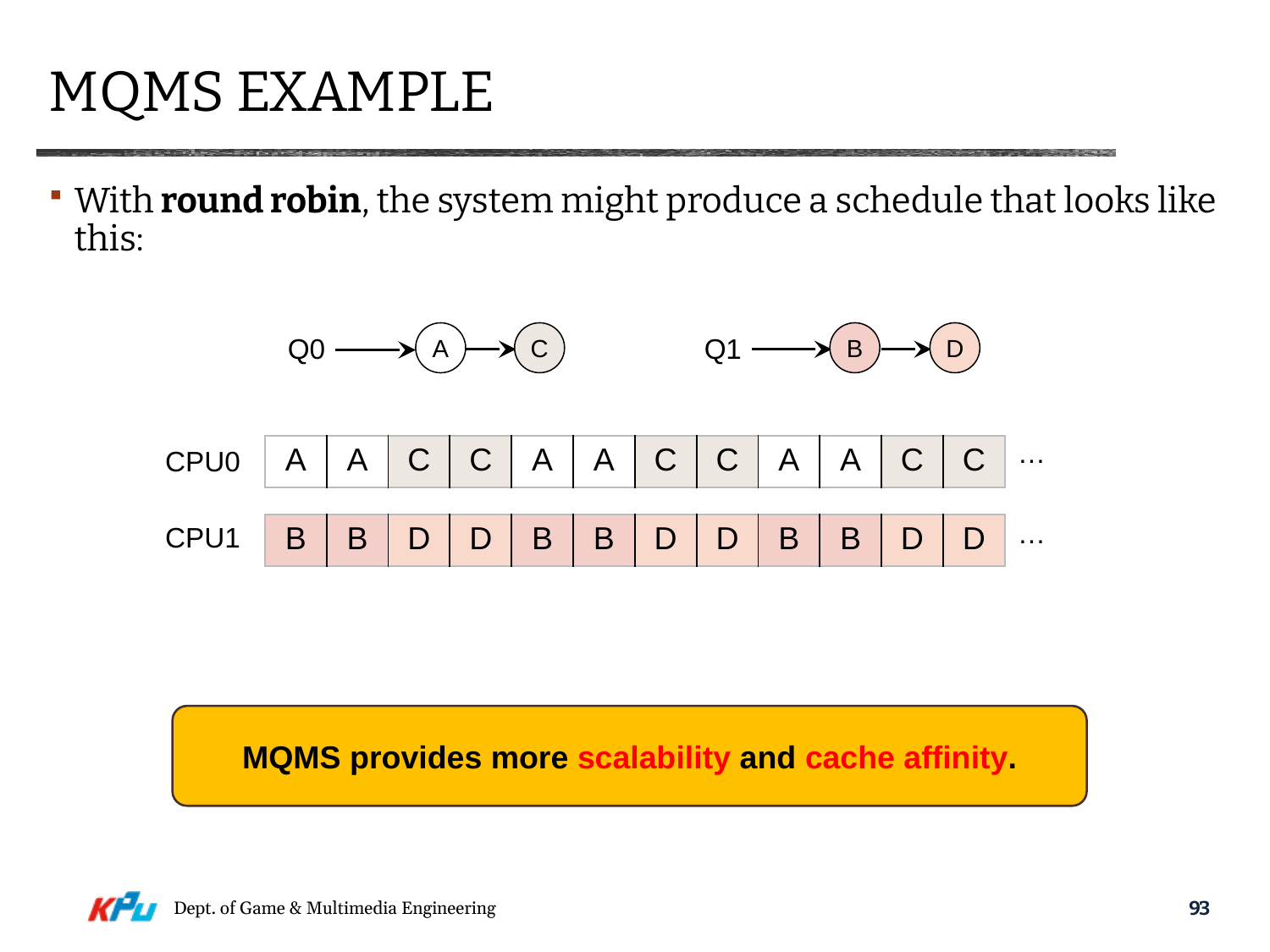

# MQMS Example
With round robin, the system might produce a schedule that looks like this:
B
C
D
A
Q0
Q1
…
| A | A | C | C | A | A | C | C | A | A | C | C |
| --- | --- | --- | --- | --- | --- | --- | --- | --- | --- | --- | --- |
CPU0
…
CPU1
| B | B | D | D | B | B | D | D | B | B | D | D |
| --- | --- | --- | --- | --- | --- | --- | --- | --- | --- | --- | --- |
MQMS provides more scalability and cache affinity.
Dept. of Game & Multimedia Engineering
93